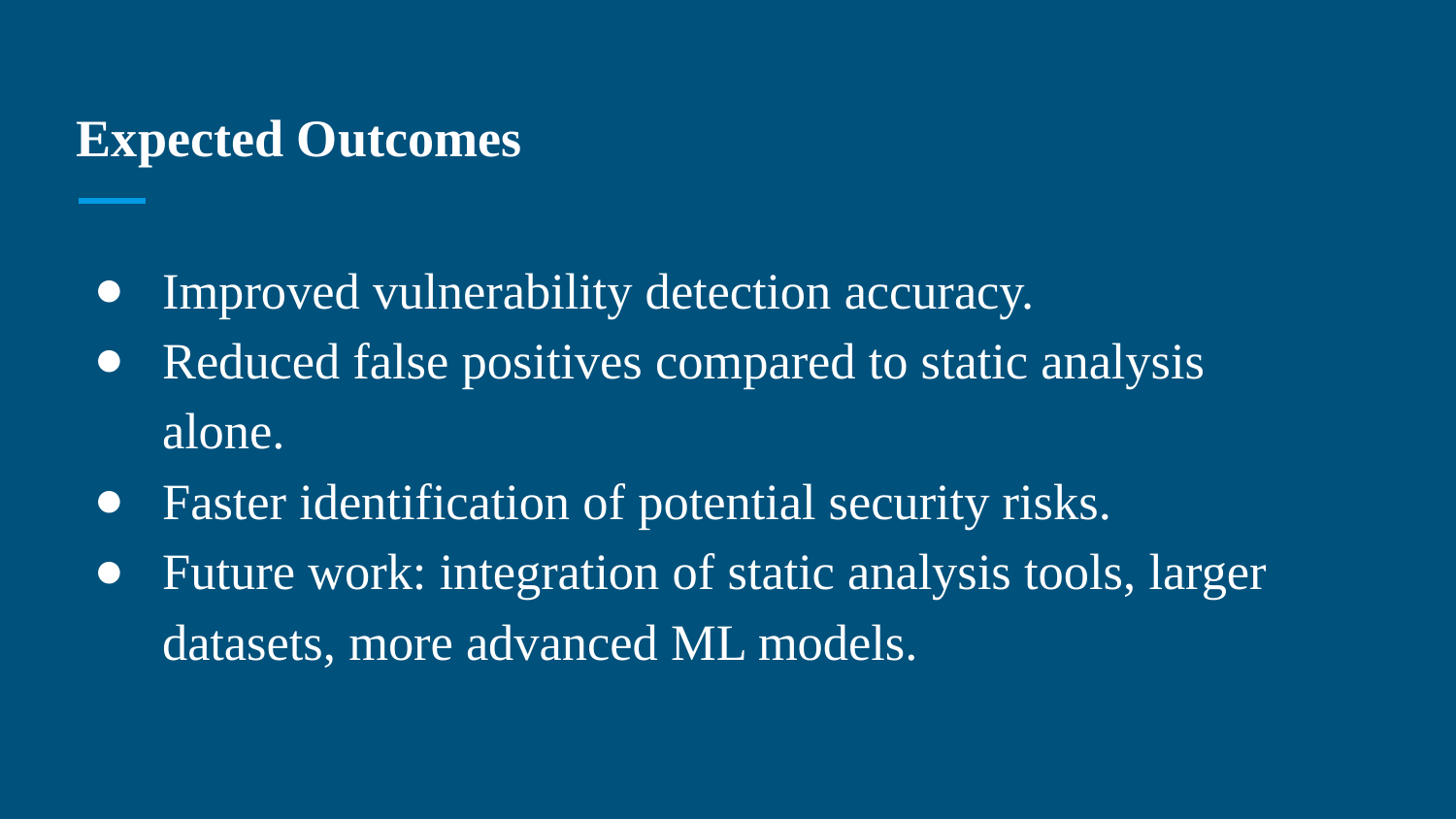

# Expected Outcomes

Improved vulnerability detection accuracy.
Reduced false positives compared to static analysis alone.
Faster identification of potential security risks.
Future work: integration of static analysis tools, larger datasets, more advanced ML models.